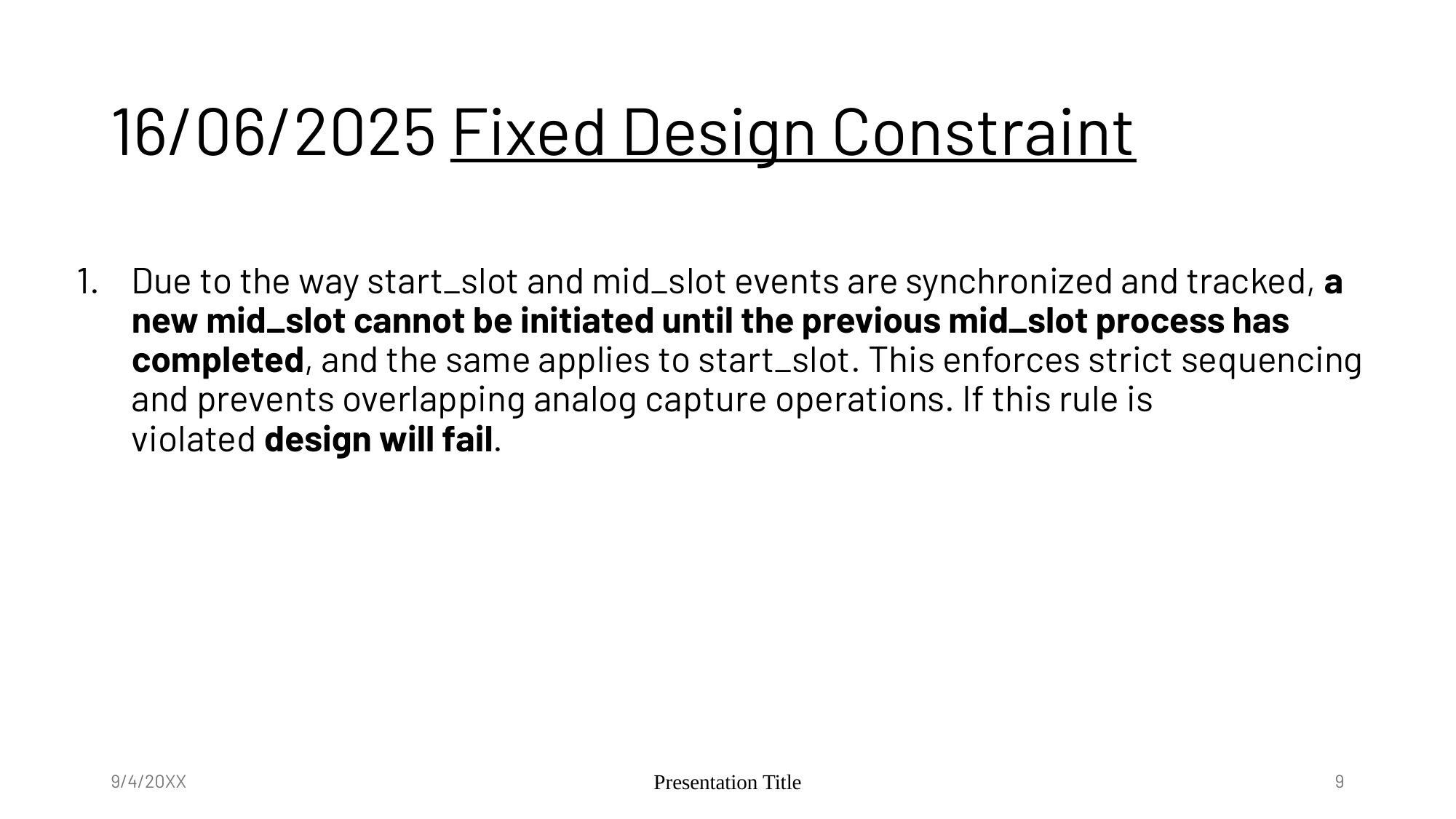

# 16/06/2025 Fixed Design Constraint
Due to the way start_slot and mid_slot events are synchronized and tracked, a new mid_slot cannot be initiated until the previous mid_slot process has completed, and the same applies to start_slot. This enforces strict sequencing and prevents overlapping analog capture operations. If this rule is violated design will fail.
9/4/20XX
Presentation Title
9